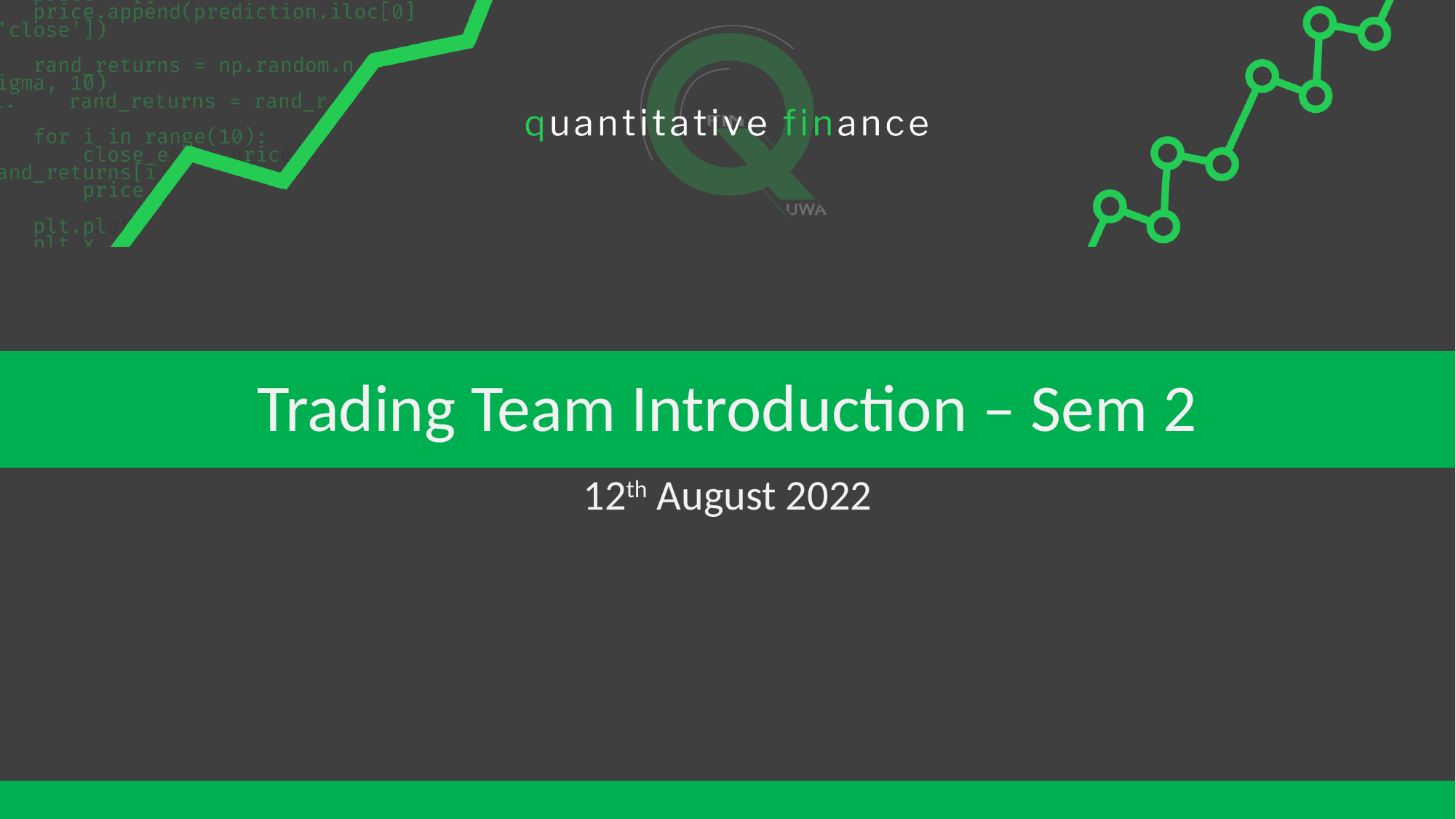

# Trading Team Introduction – Sem 2
12th August 2022